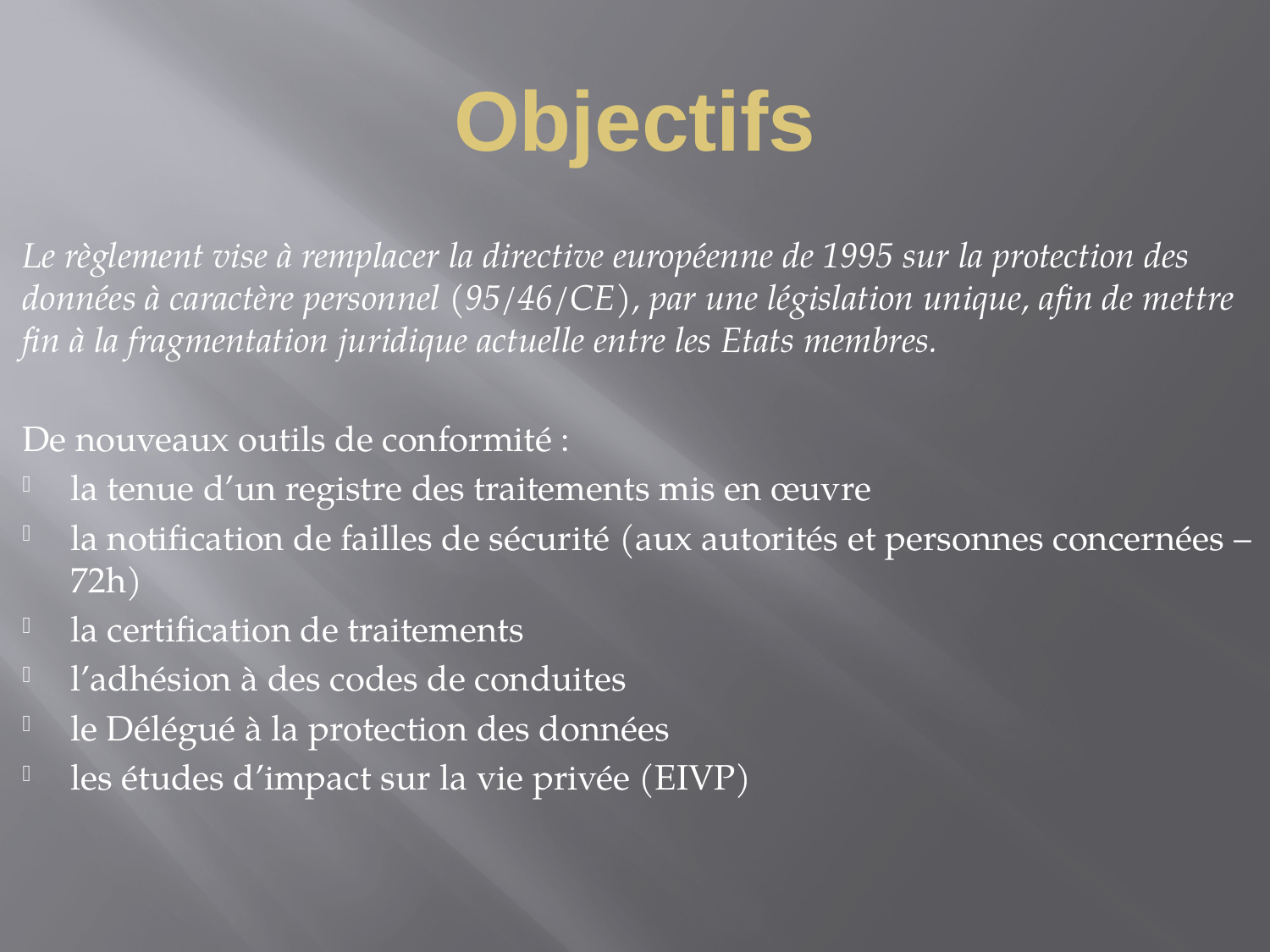

# Objectifs
Le règlement vise à remplacer la directive européenne de 1995 sur la protection des données à caractère personnel (95/46/CE), par une législation unique, afin de mettre fin à la fragmentation juridique actuelle entre les Etats membres.

De nouveaux outils de conformité :
la tenue d’un registre des traitements mis en œuvre
la notification de failles de sécurité (aux autorités et personnes concernées – 72h)
la certification de traitements
l’adhésion à des codes de conduites
le Délégué à la protection des données
les études d’impact sur la vie privée (EIVP)